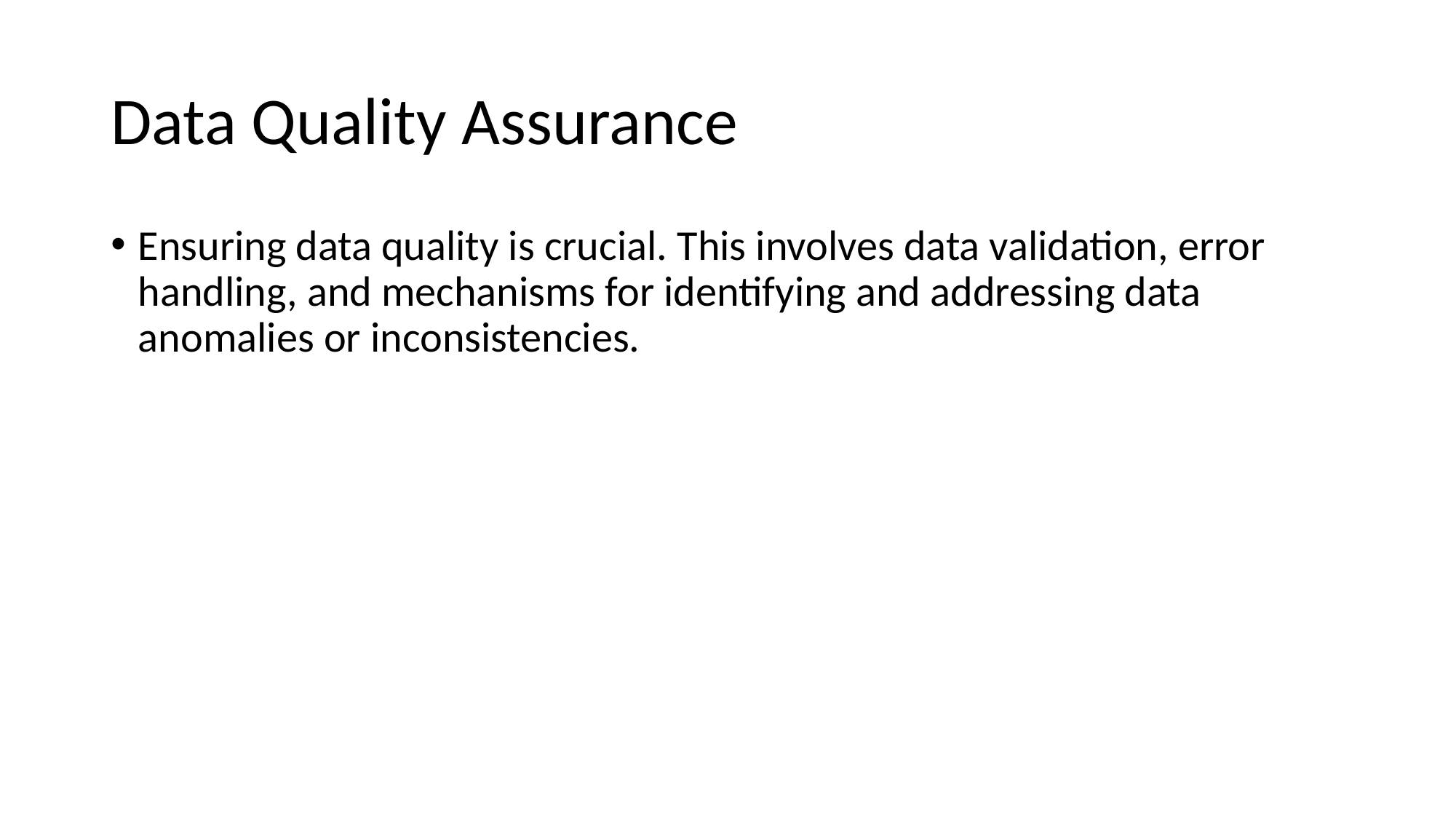

# Data Quality Assurance
Ensuring data quality is crucial. This involves data validation, error handling, and mechanisms for identifying and addressing data anomalies or inconsistencies.